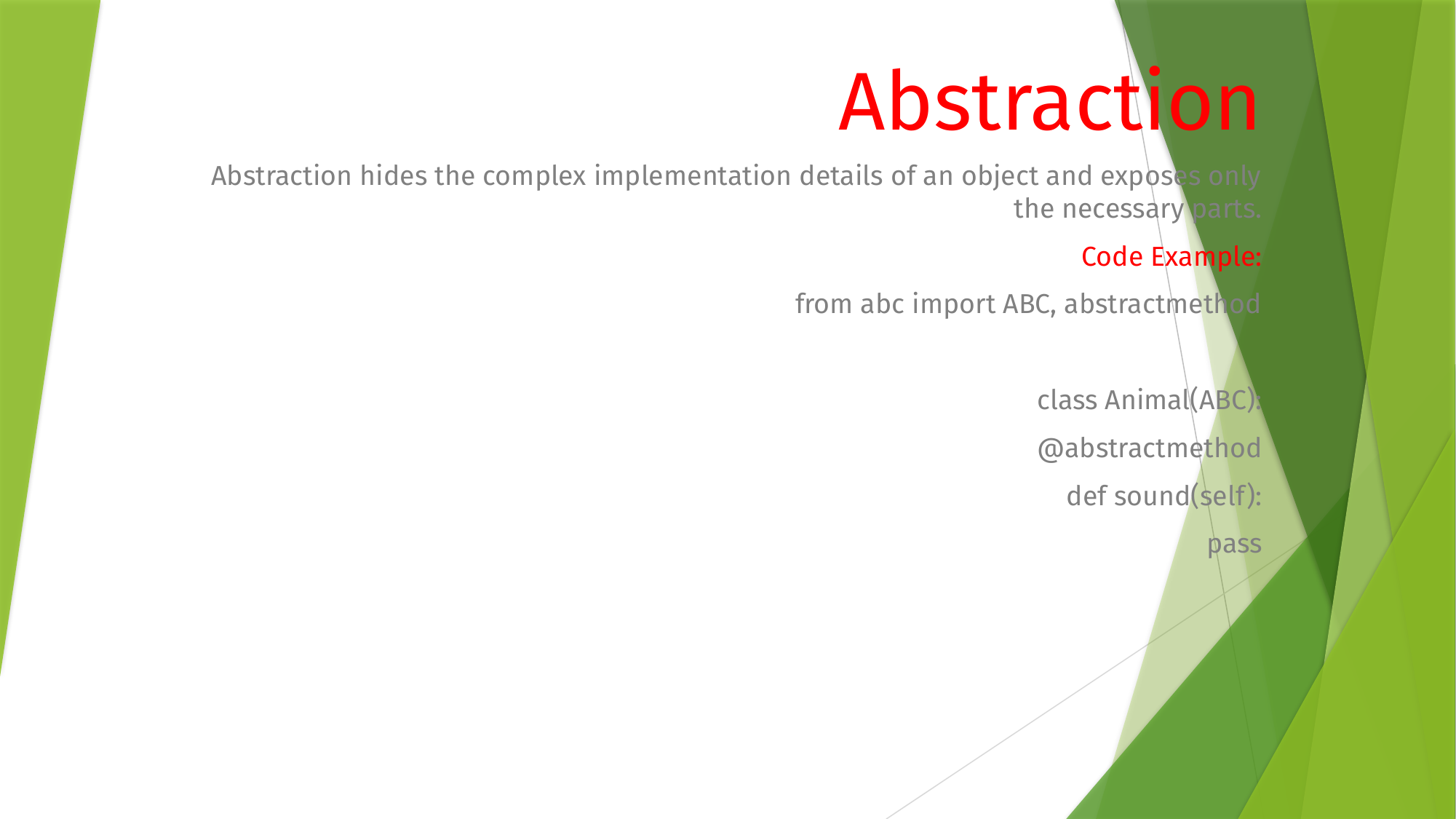

# Abstraction
Abstraction hides the complex implementation details of an object and exposes only the necessary parts.
Code Example:
from abc import ABC, abstractmethod

class Animal(ABC):
    @abstractmethod
    def sound(self):
        pass